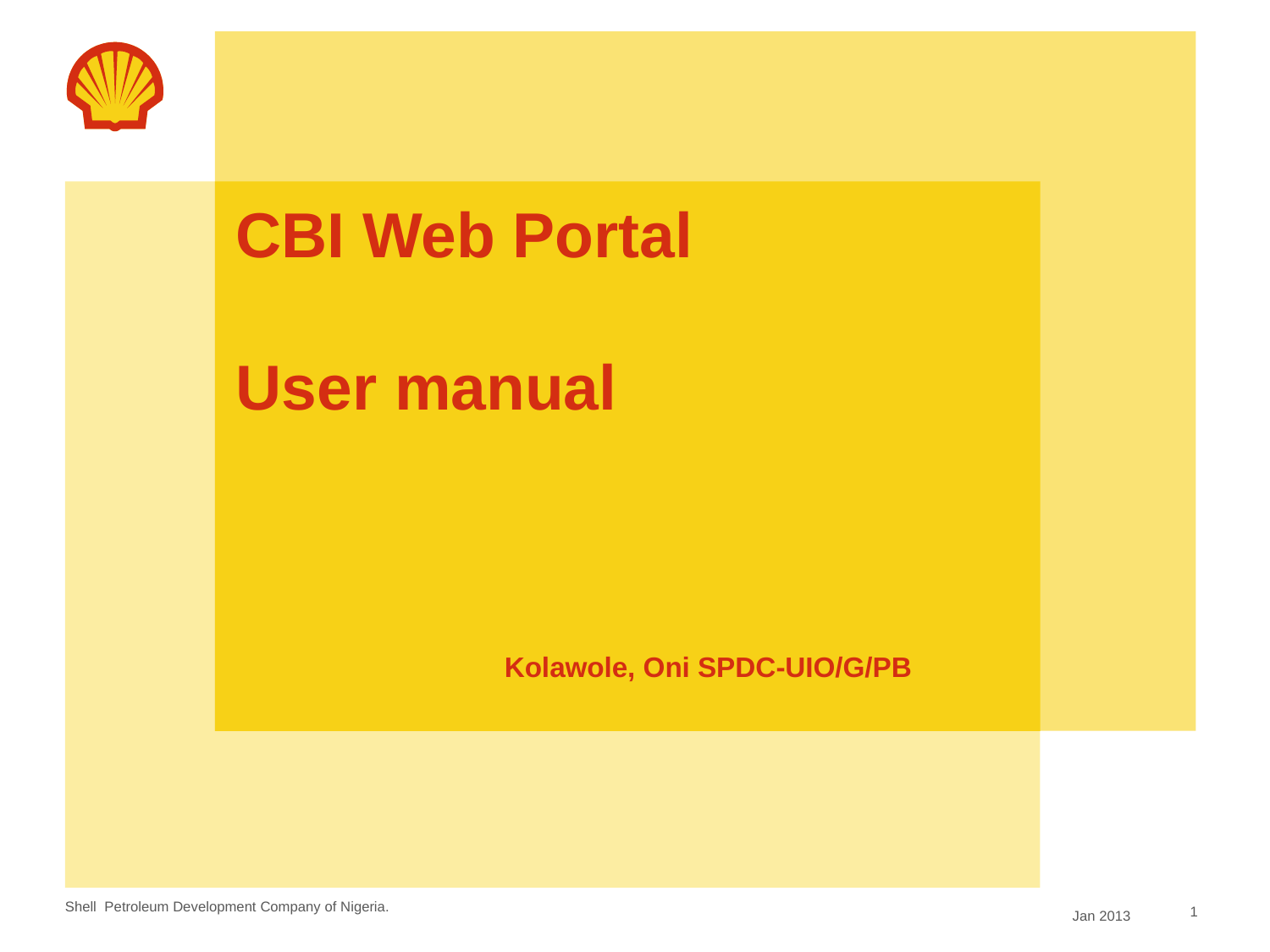

# CBI Web Portal User manual
Kolawole, Oni SPDC-UIO/G/PB